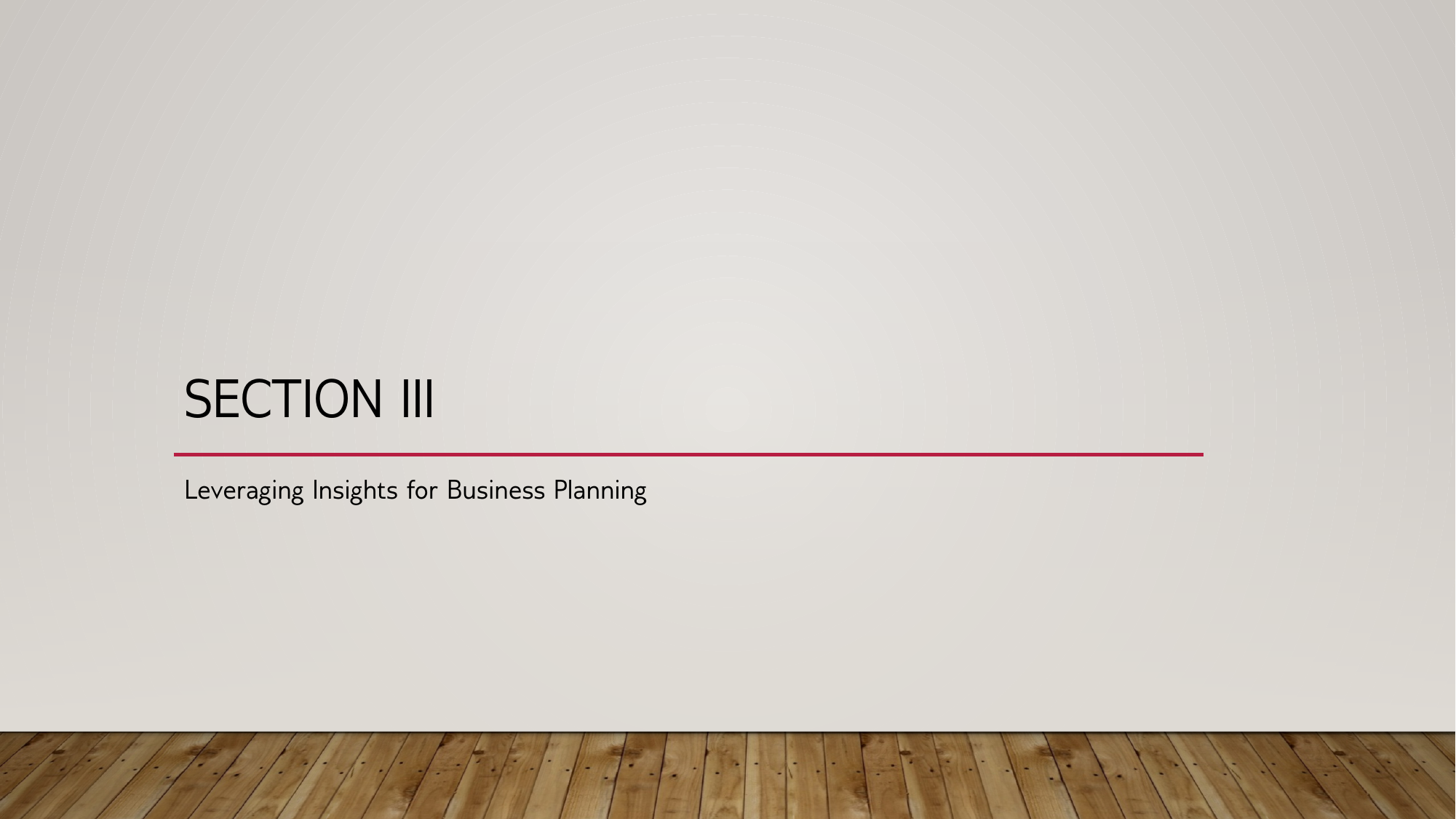

# Section iii
Leveraging Insights for Business Planning